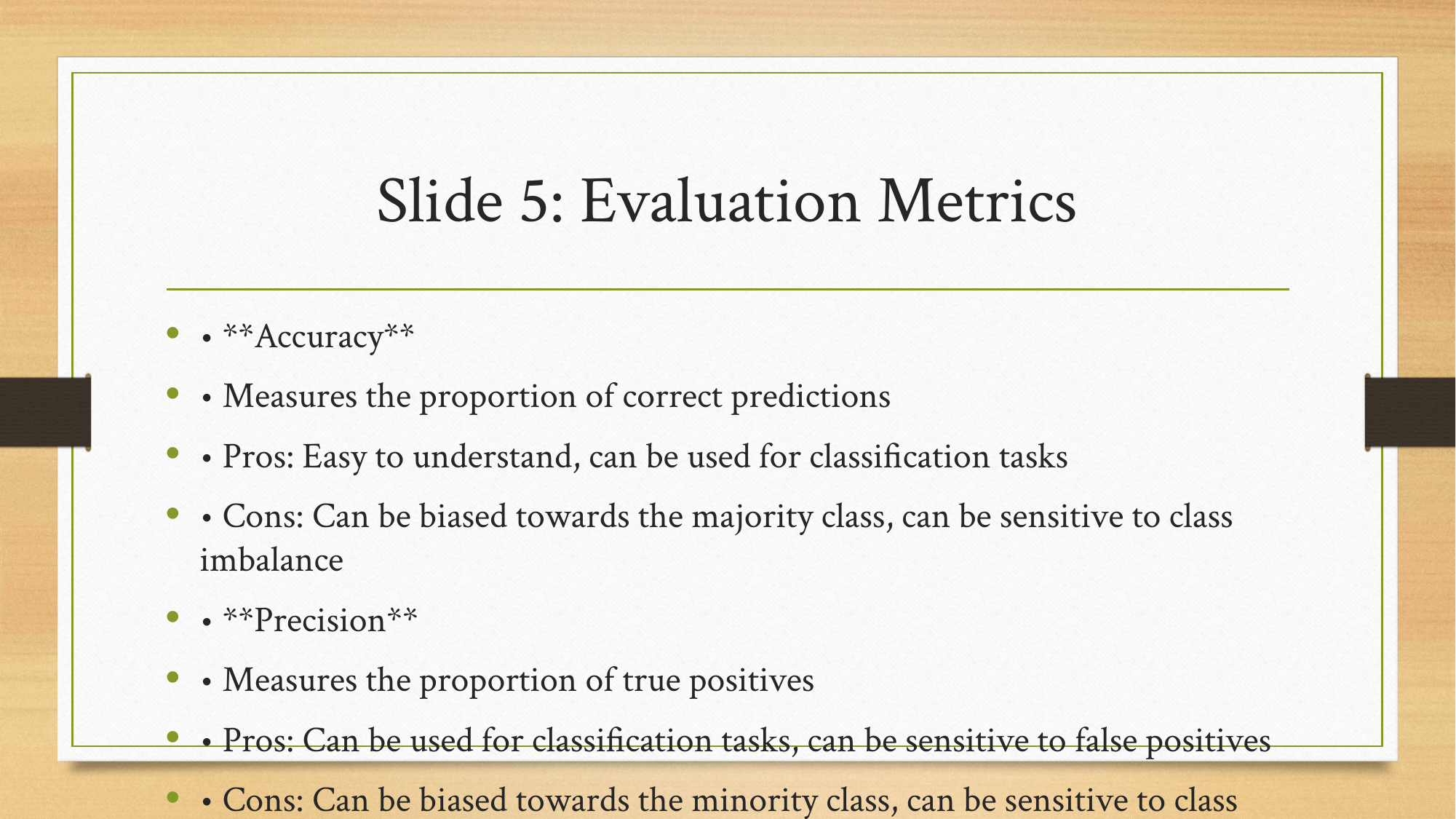

# Slide 5: Evaluation Metrics
• **Accuracy**
• Measures the proportion of correct predictions
• Pros: Easy to understand, can be used for classification tasks
• Cons: Can be biased towards the majority class, can be sensitive to class imbalance
• **Precision**
• Measures the proportion of true positives
• Pros: Can be used for classification tasks, can be sensitive to false positives
• Cons: Can be biased towards the minority class, can be sensitive to class imbalance
• **Recall**
• Measures the proportion of true positives
• Pros: Can be used for classification tasks, can be sensitive to false negatives
• Cons: Can be biased towards the minority class, can be sensitive to class imbalance